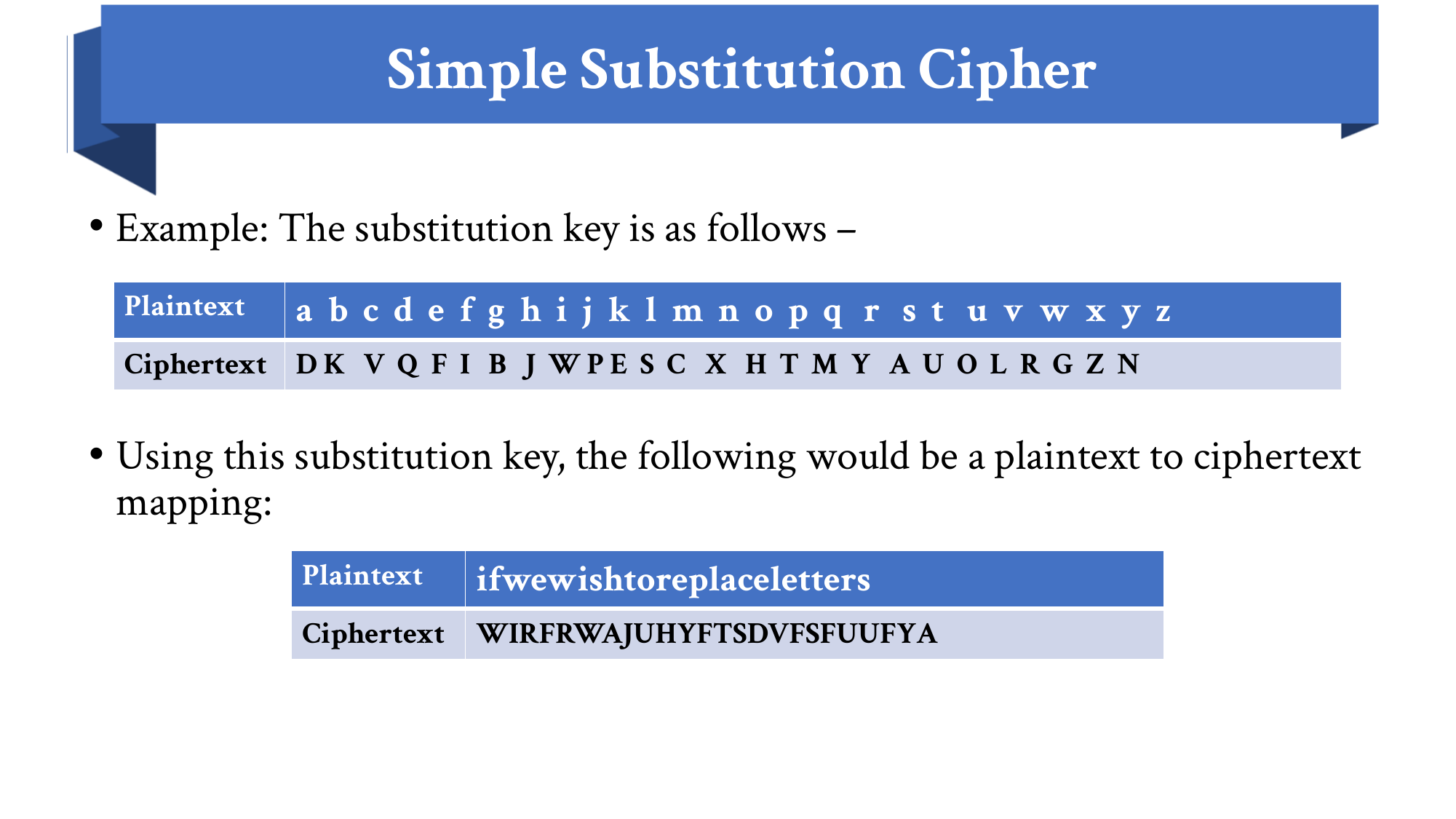

# Simple Substitution Cipher
Example: The substitution key is as follows –

Using this substitution key, the following would be a plaintext to ciphertext mapping:

| Plaintext | a b c d e f g h i j k l m n o p q r s t u v w x y z |
| --- | --- |
| Ciphertext | D K V Q F I B J W P E S C X H T M Y A U O L R G Z N |
| Plaintext | ifwewishtoreplaceletters |
| --- | --- |
| Ciphertext | WIRFRWAJUHYFTSDVFSFUUFYA |